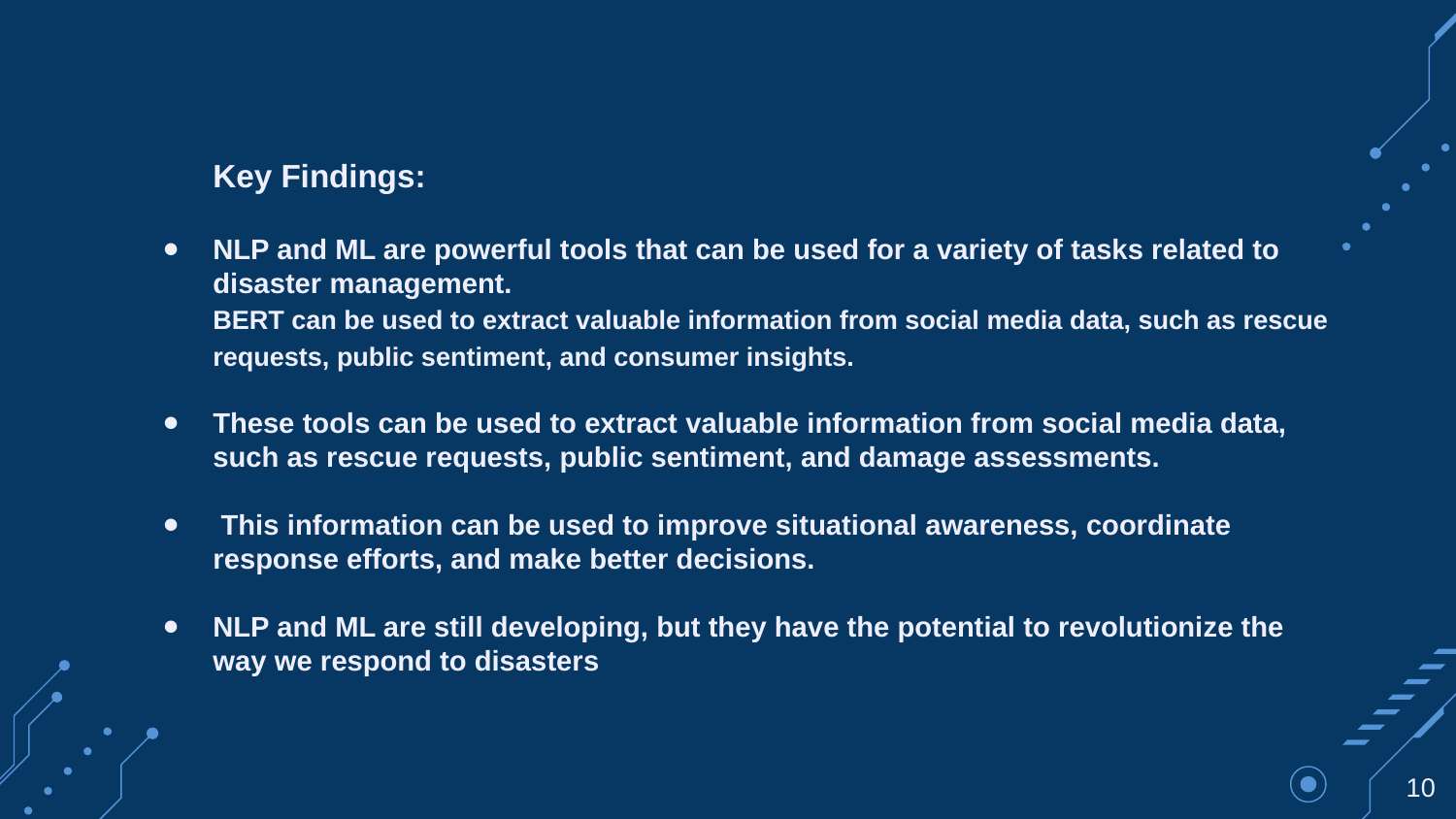

Key Findings:

NLP and ML are powerful tools that can be used for a variety of tasks related to disaster management.
BERT can be used to extract valuable information from social media data, such as rescue requests, public sentiment, and consumer insights.

These tools can be used to extract valuable information from social media data, such as rescue requests, public sentiment, and damage assessments.

 This information can be used to improve situational awareness, coordinate response efforts, and make better decisions.

NLP and ML are still developing, but they have the potential to revolutionize the way we respond to disasters

10